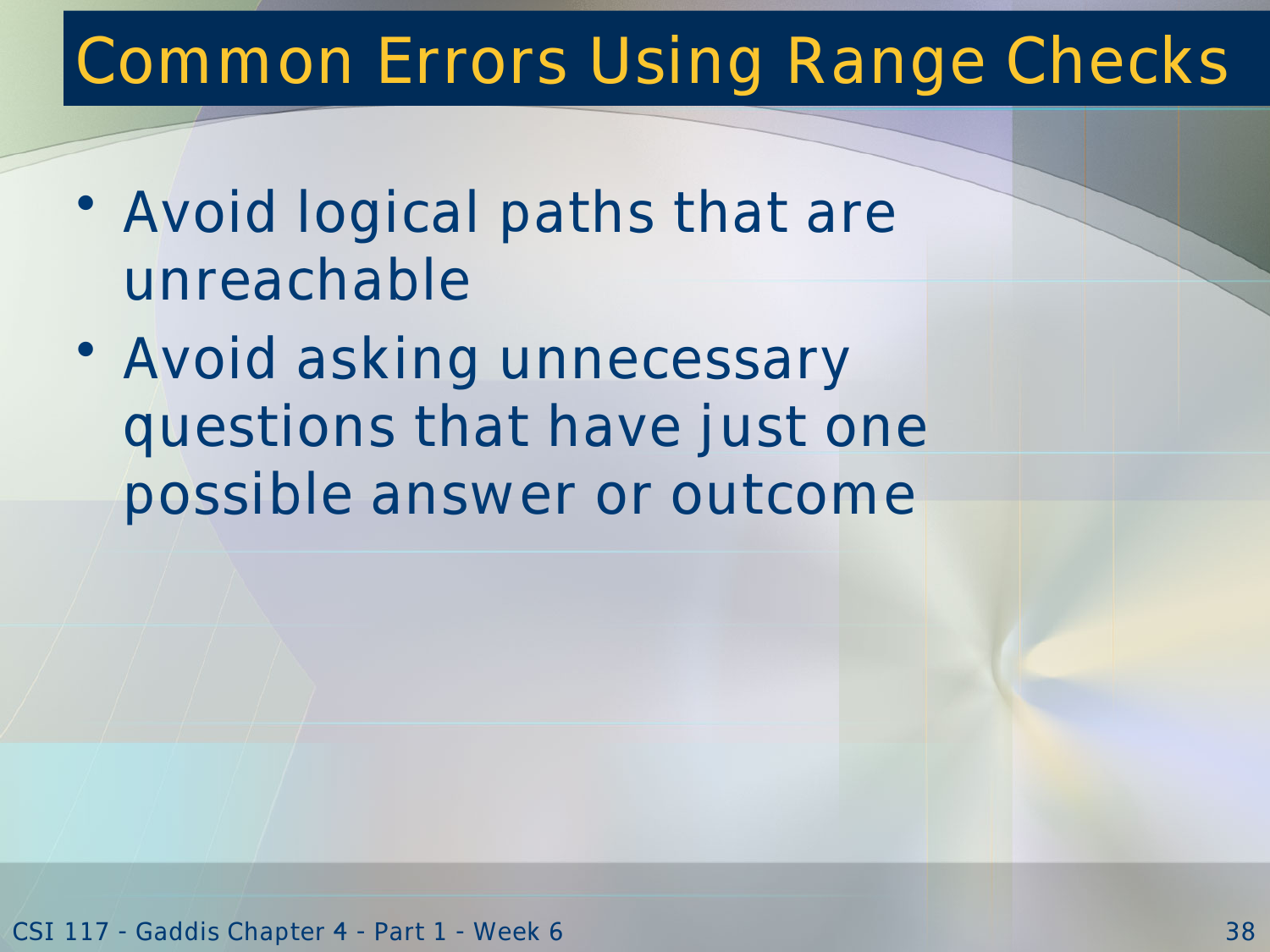

# Common Errors Using Range Checks
Avoid logical paths that are unreachable
Avoid asking unnecessary questions that have just one possible answer or outcome
CSI 117 - Gaddis Chapter 4 - Part 1 - Week 6
38